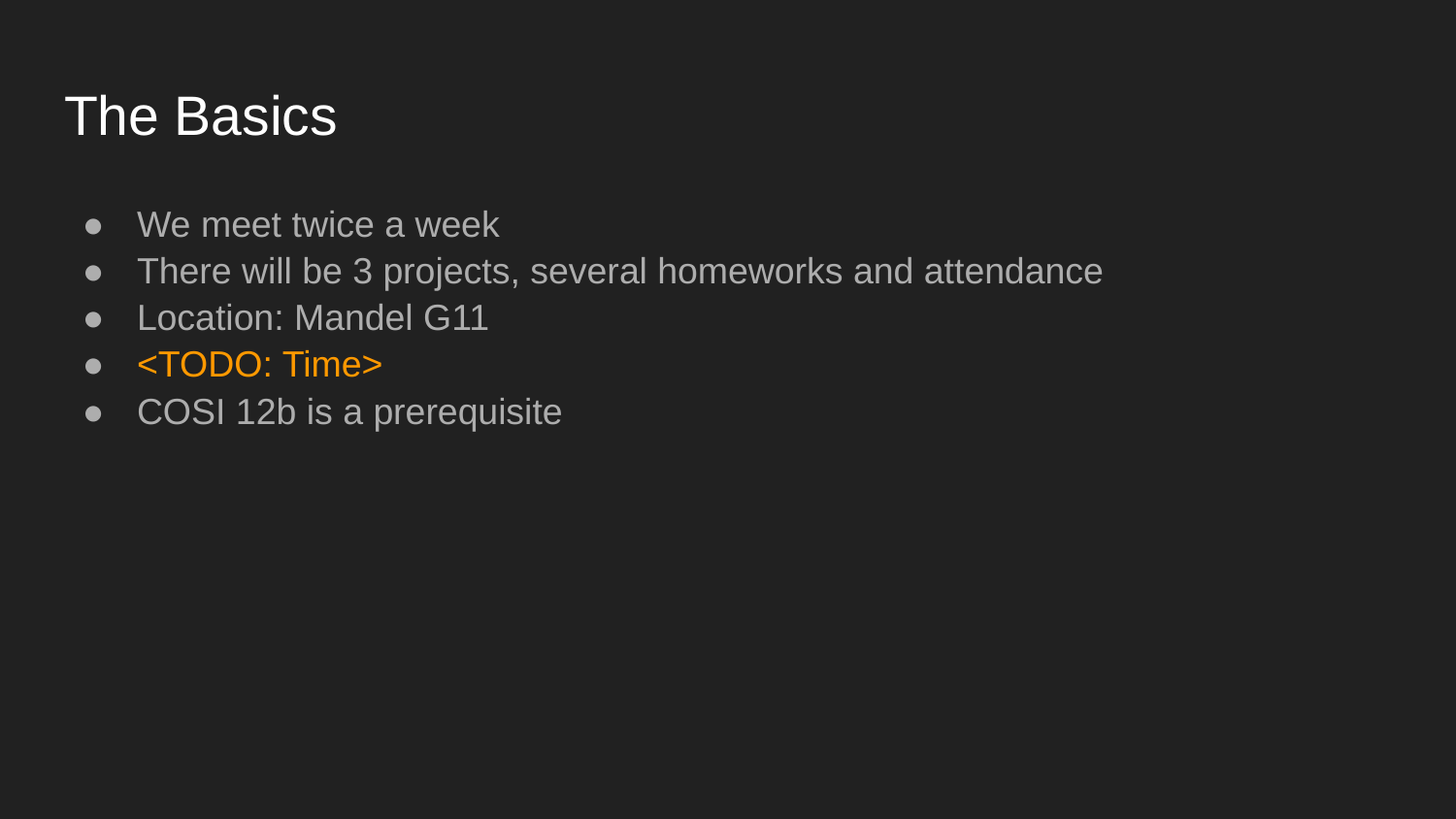

# The Basics
We meet twice a week
There will be 3 projects, several homeworks and attendance
Location: Mandel G11
<TODO: Time>
COSI 12b is a prerequisite